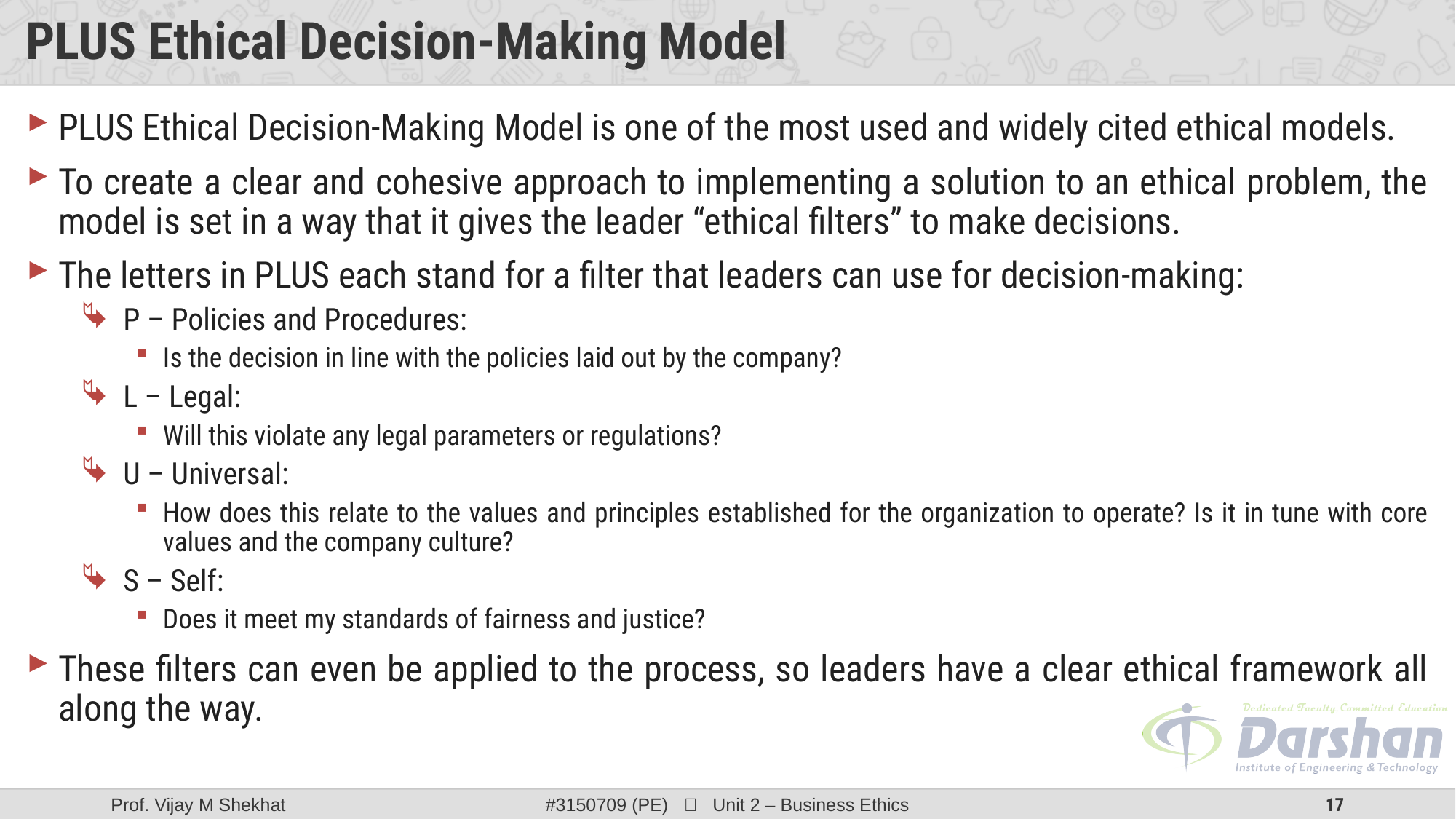

# PLUS Ethical Decision-Making Model
PLUS Ethical Decision-Making Model is one of the most used and widely cited ethical models.
To create a clear and cohesive approach to implementing a solution to an ethical problem, the model is set in a way that it gives the leader “ethical filters” to make decisions.
The letters in PLUS each stand for a filter that leaders can use for decision-making:
P – Policies and Procedures:
Is the decision in line with the policies laid out by the company?
L – Legal:
Will this violate any legal parameters or regulations?
U – Universal:
How does this relate to the values and principles established for the organization to operate? Is it in tune with core values and the company culture?
S – Self:
Does it meet my standards of fairness and justice?
These filters can even be applied to the process, so leaders have a clear ethical framework all along the way.